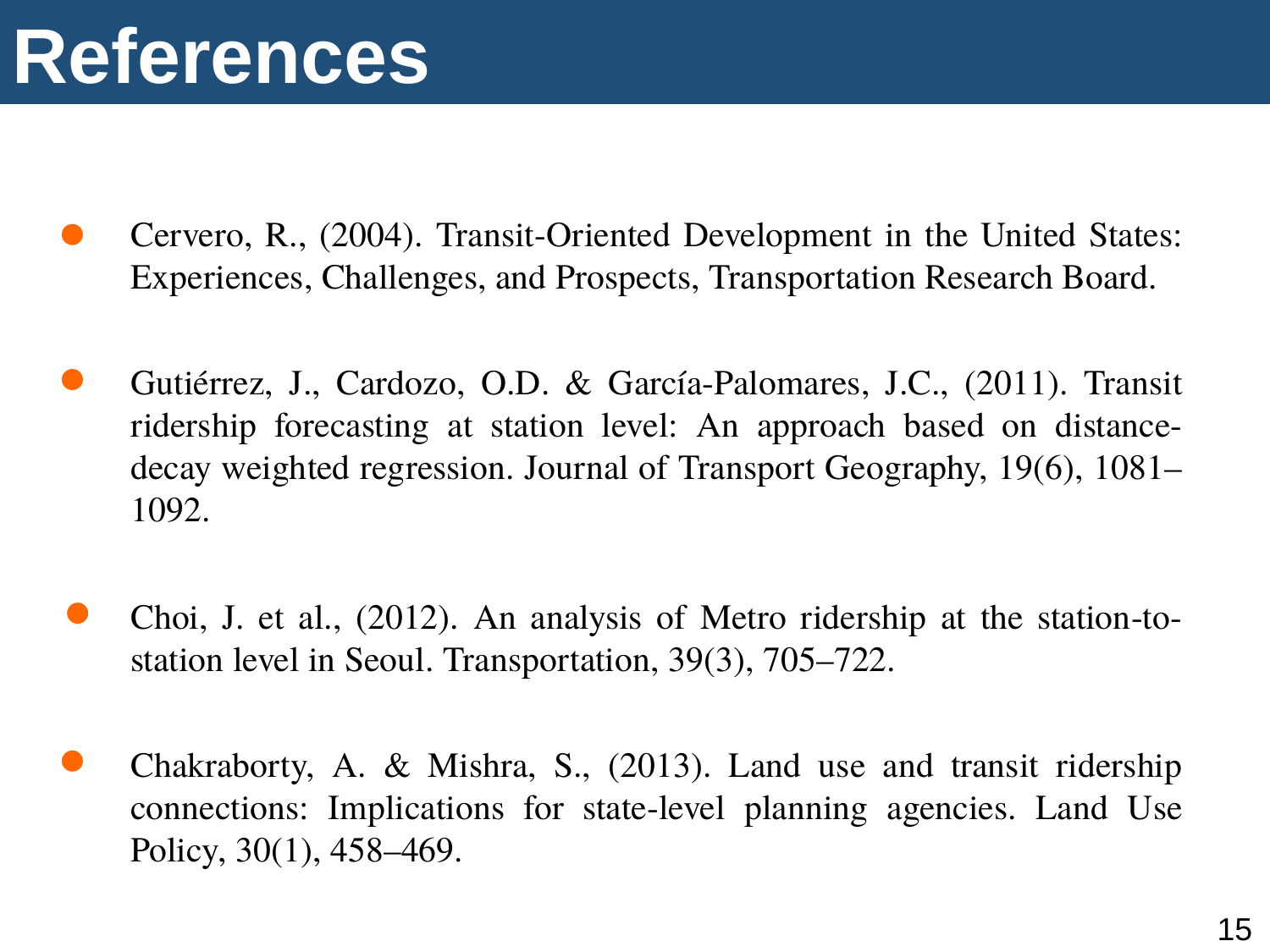

References
Cervero, R., (2004). Transit-Oriented Development in the United States: Experiences, Challenges, and Prospects, Transportation Research Board.

Gutiérrez, J., Cardozo, O.D. & García-Palomares, J.C., (2011). Transit ridership forecasting at station level: An approach based on distance-decay weighted regression. Journal of Transport Geography, 19(6), 1081–1092.

Choi, J. et al., (2012). An analysis of Metro ridership at the station-to-station level in Seoul. Transportation, 39(3), 705–722.

Chakraborty, A. & Mishra, S., (2013). Land use and transit ridership connections: Implications for state-level planning agencies. Land Use Policy, 30(1), 458–469.

15